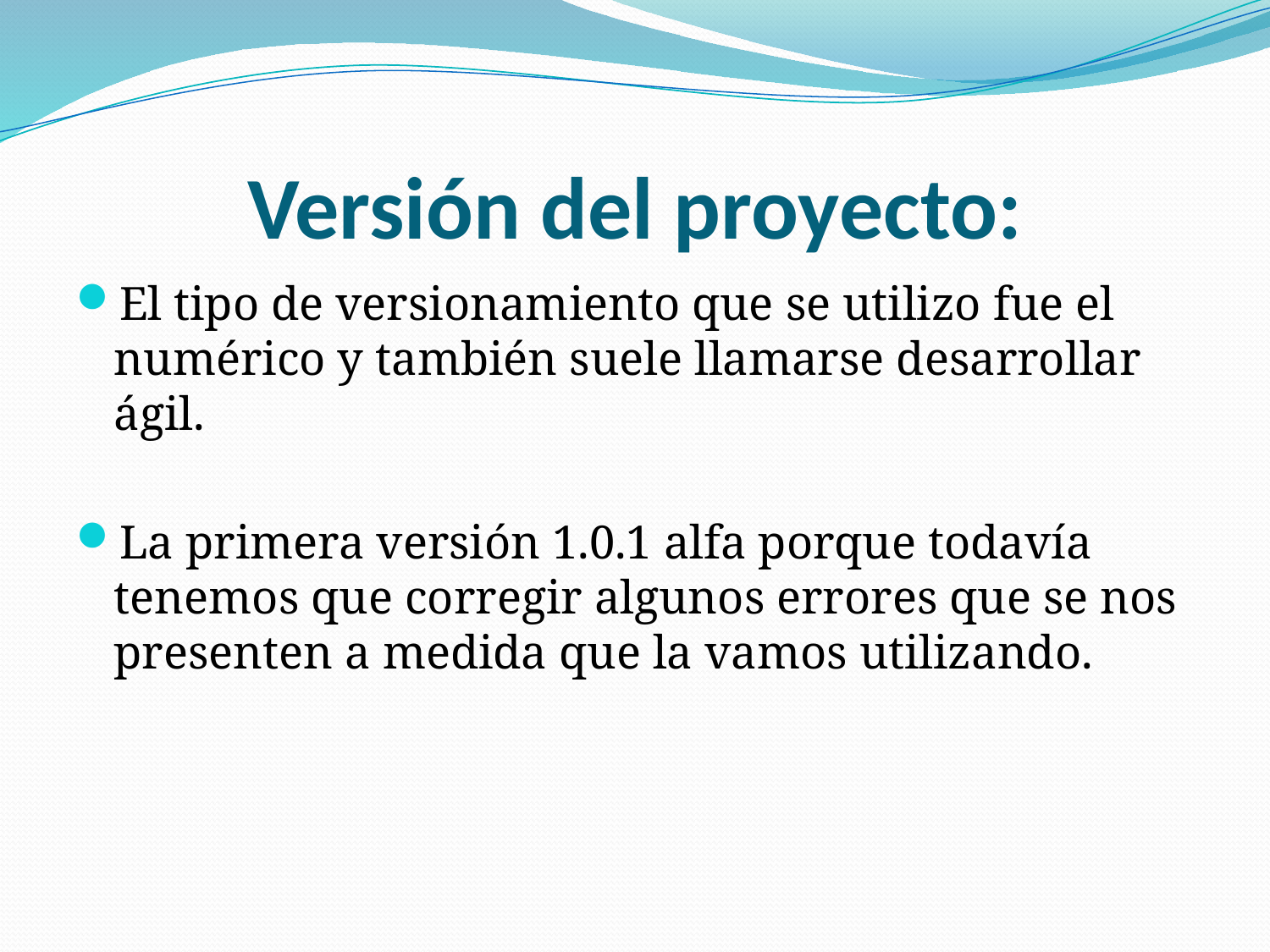

# Versión del proyecto:
El tipo de versionamiento que se utilizo fue el numérico y también suele llamarse desarrollar  ágil.

La primera versión 1.0.1 alfa porque todavía tenemos que corregir algunos errores que se nos presenten a medida que la vamos utilizando.